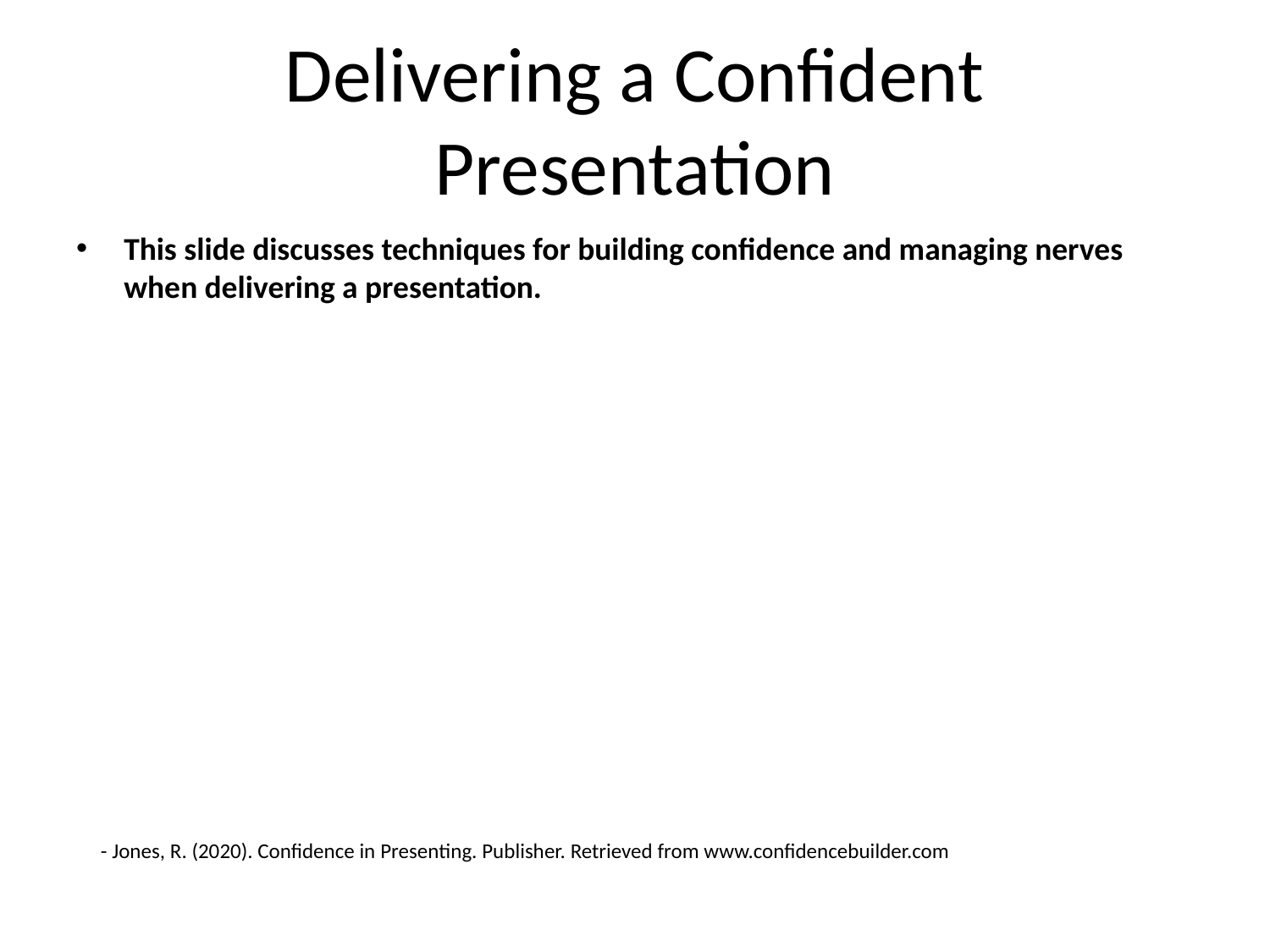

# Delivering a Confident Presentation
This slide discusses techniques for building confidence and managing nerves when delivering a presentation.

- Jones, R. (2020). Confidence in Presenting. Publisher. Retrieved from www.confidencebuilder.com